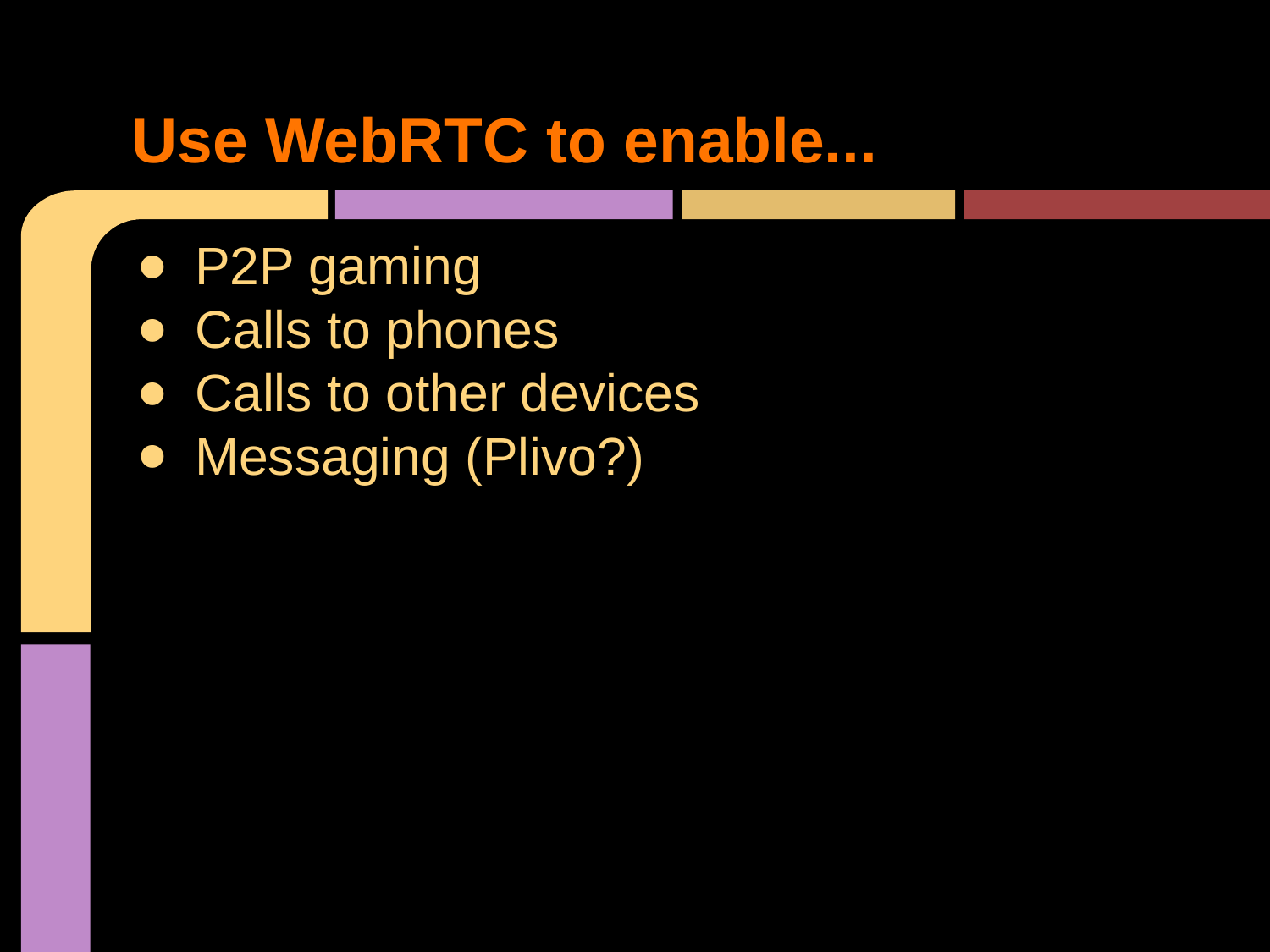

# Use WebRTC to enable...
P2P gaming
Calls to phones
Calls to other devices
Messaging (Plivo?)